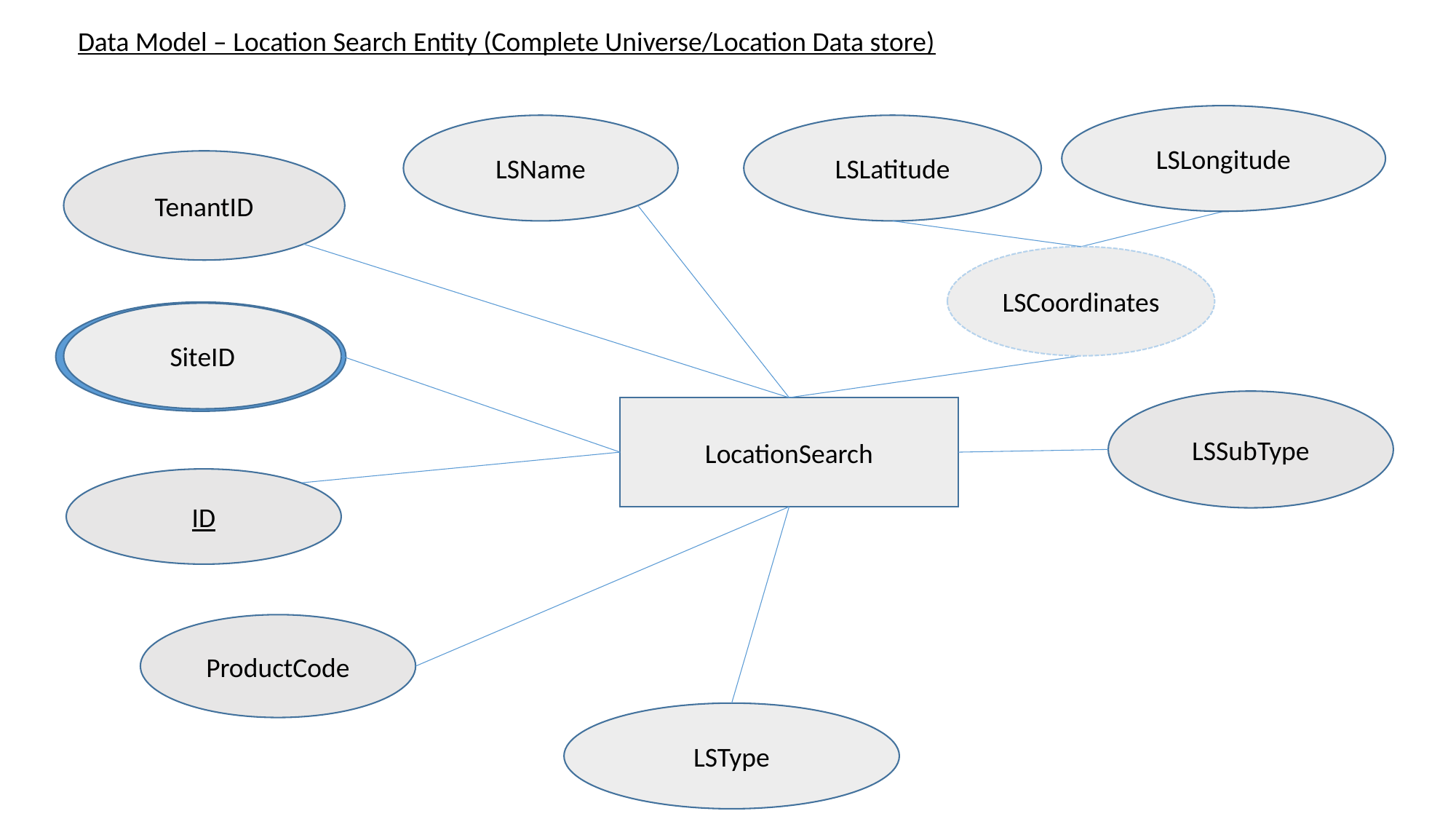

Data Model – Location Search Entity (Complete Universe/Location Data store)
LSLongitude
LSName
LSLatitude
TenantID
LSCoordinates

SiteID
LSSubType
LocationSearch
ID
ProductCode
LSType